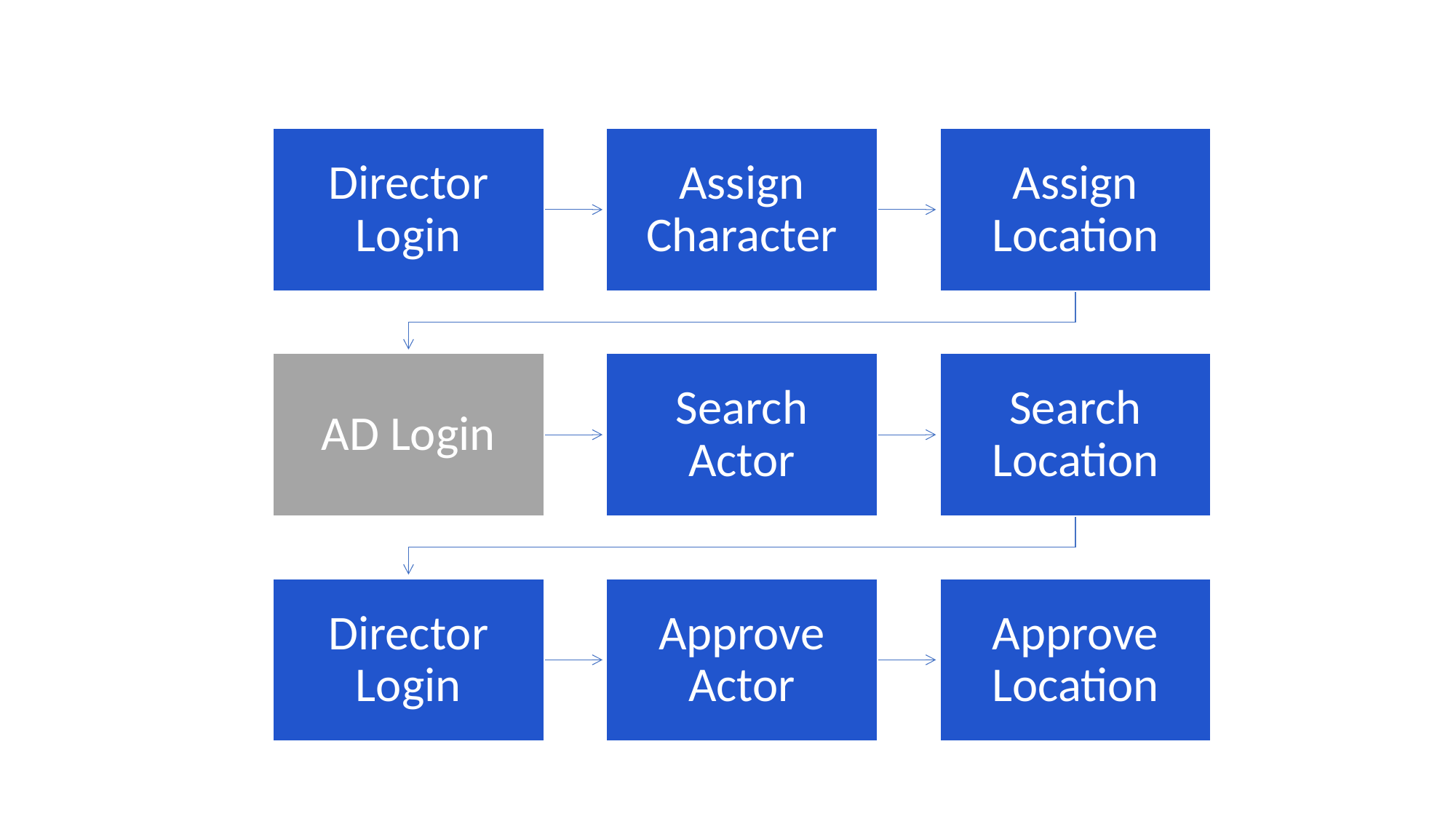

Director Login

Assign Character

Assign Location

AD Login

Search Actor

Search Location

Director Login

Approve Actor
Approve Location